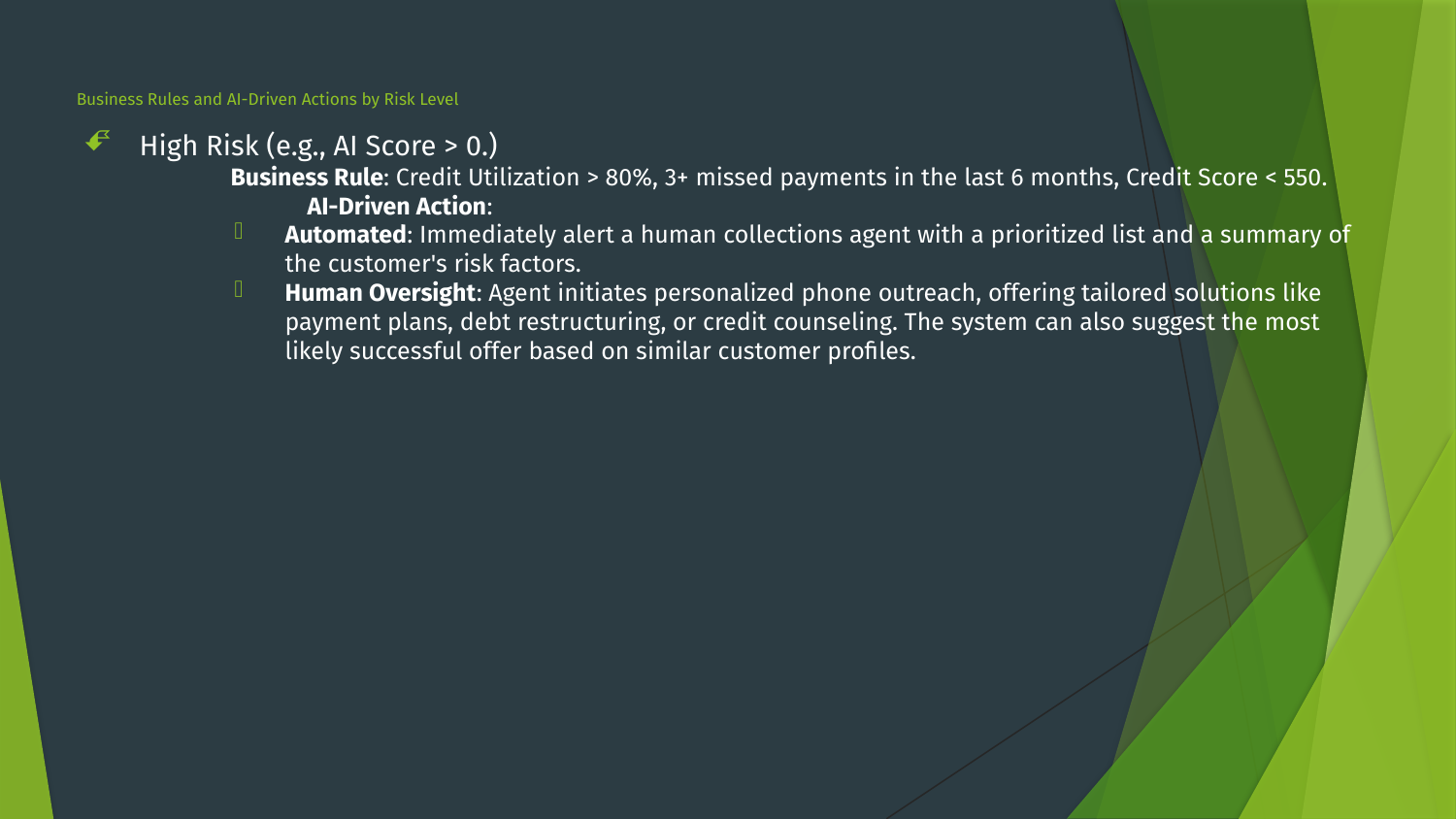

# Business Rules and AI-Driven Actions by Risk Level
High Risk (e.g., AI Score > 0.)
	Business Rule: Credit Utilization > 80%, 3+ missed payments in the last 6 months, Credit Score < 550.
	AI-Driven Action:
Automated: Immediately alert a human collections agent with a prioritized list and a summary of the customer's risk factors.
Human Oversight: Agent initiates personalized phone outreach, offering tailored solutions like payment plans, debt restructuring, or credit counseling. The system can also suggest the most likely successful offer based on similar customer profiles.